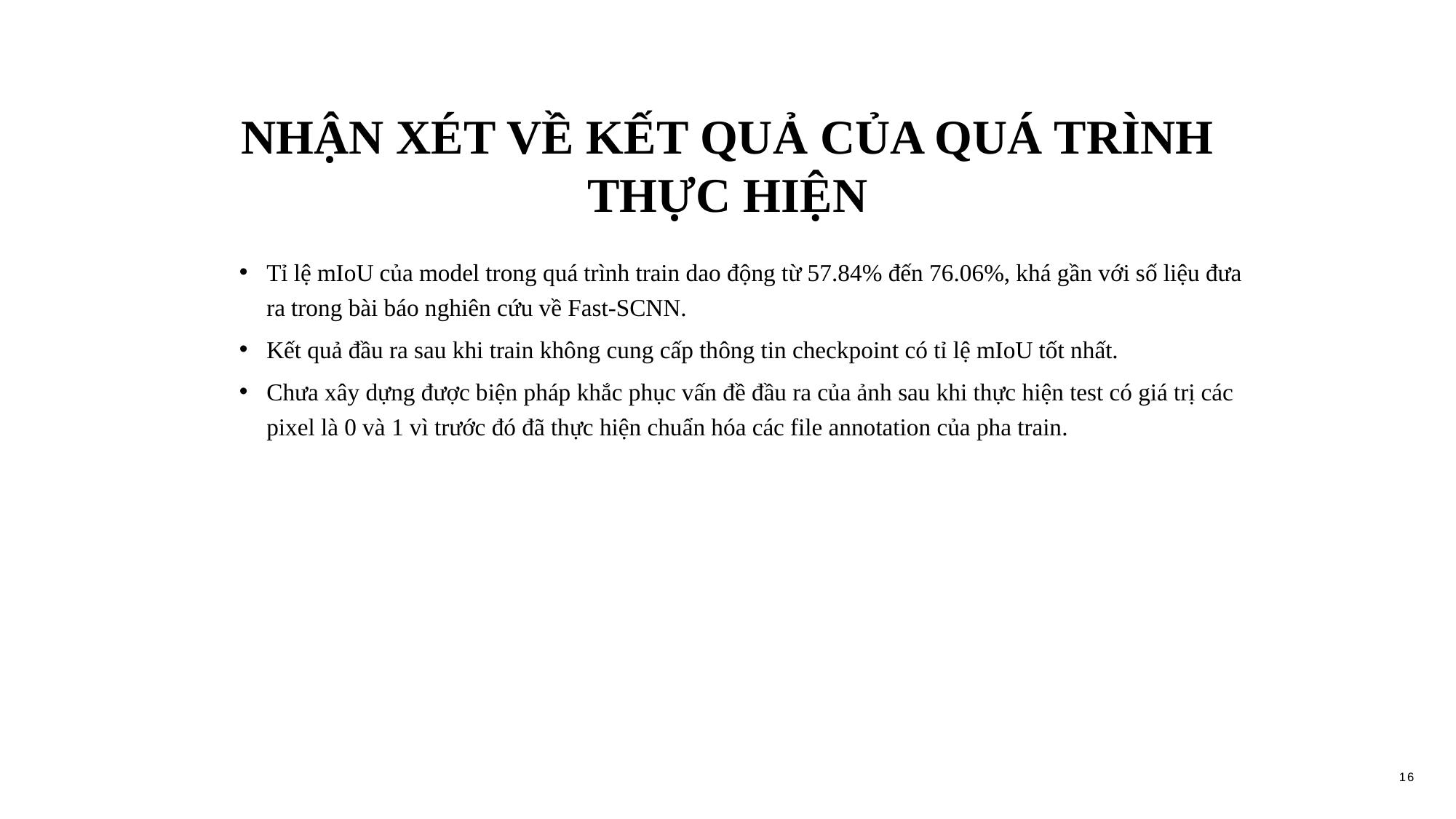

# NHẬN XÉT VỀ KẾT QUẢ CỦA QUÁ TRÌNH THỰC HIỆN
Tỉ lệ mIoU của model trong quá trình train dao động từ 57.84% đến 76.06%, khá gần với số liệu đưa ra trong bài báo nghiên cứu về Fast-SCNN.
Kết quả đầu ra sau khi train không cung cấp thông tin checkpoint có tỉ lệ mIoU tốt nhất.
Chưa xây dựng được biện pháp khắc phục vấn đề đầu ra của ảnh sau khi thực hiện test có giá trị các pixel là 0 và 1 vì trước đó đã thực hiện chuẩn hóa các file annotation của pha train.
16